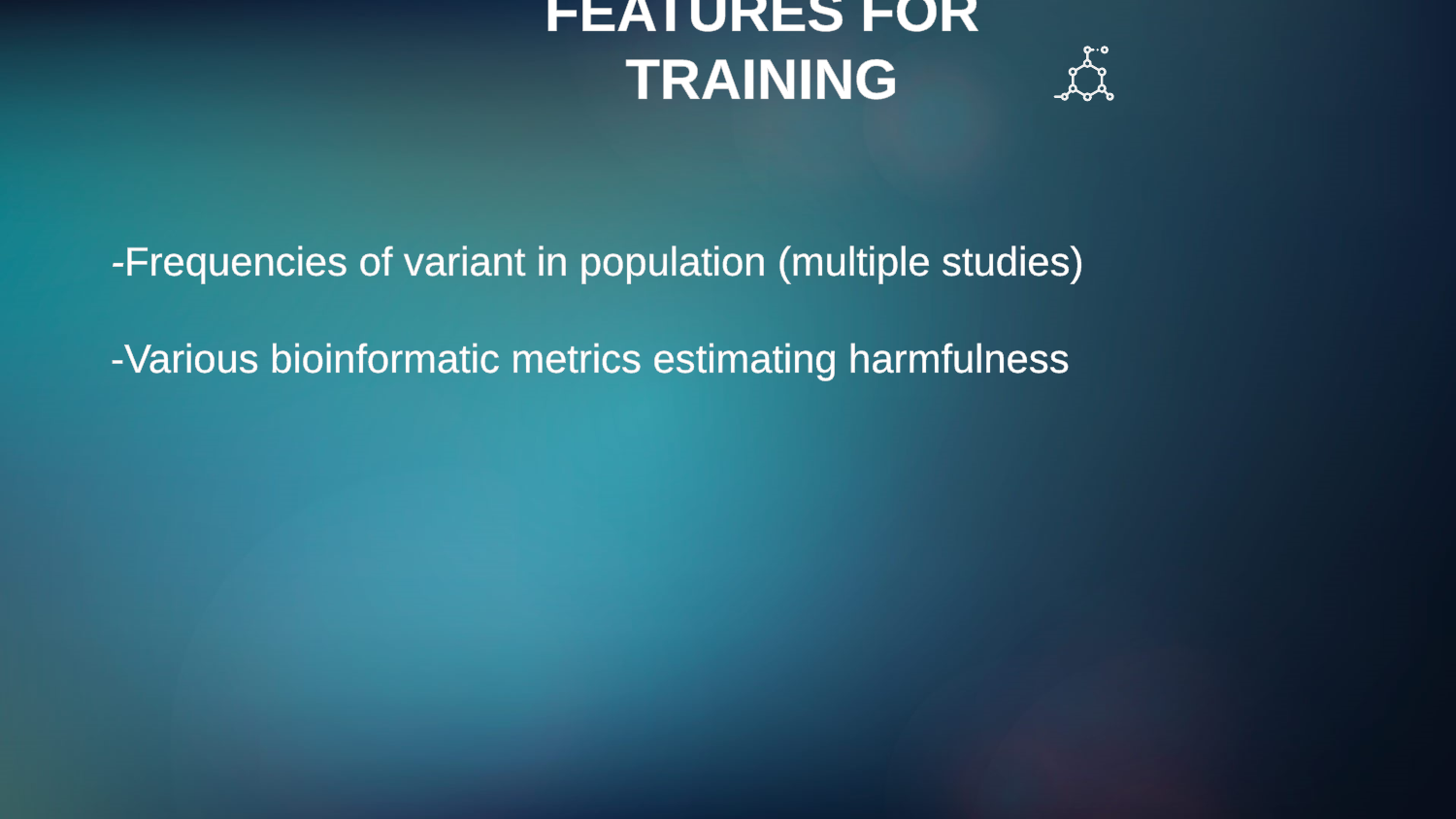

FEATURES FOR TRAINING
-Frequencies of variant in population (multiple studies)

-Various bioinformatic metrics estimating harmfulness